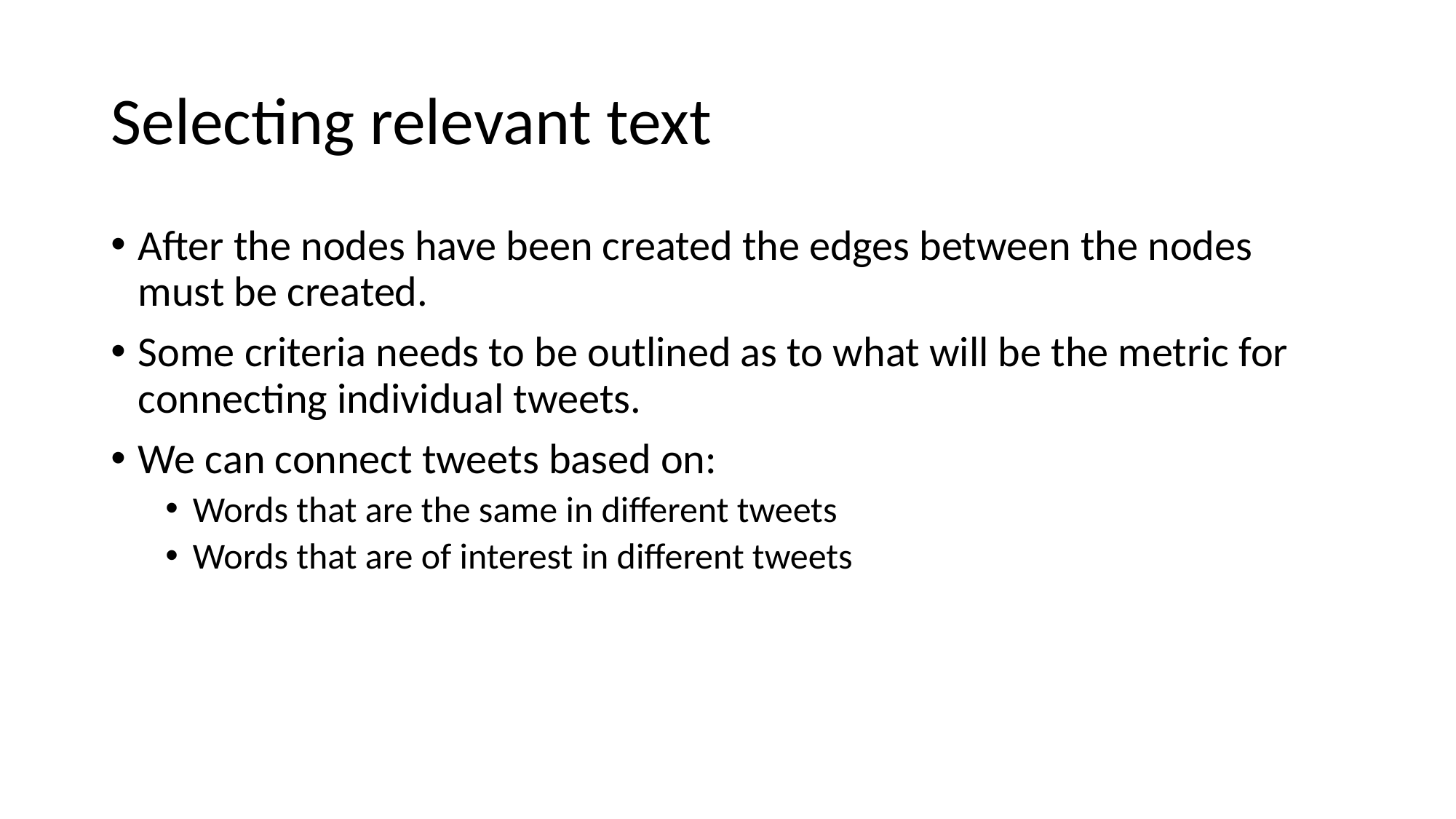

# Selecting relevant text
After the nodes have been created the edges between the nodes must be created.
Some criteria needs to be outlined as to what will be the metric for connecting individual tweets.
We can connect tweets based on:
Words that are the same in different tweets
Words that are of interest in different tweets